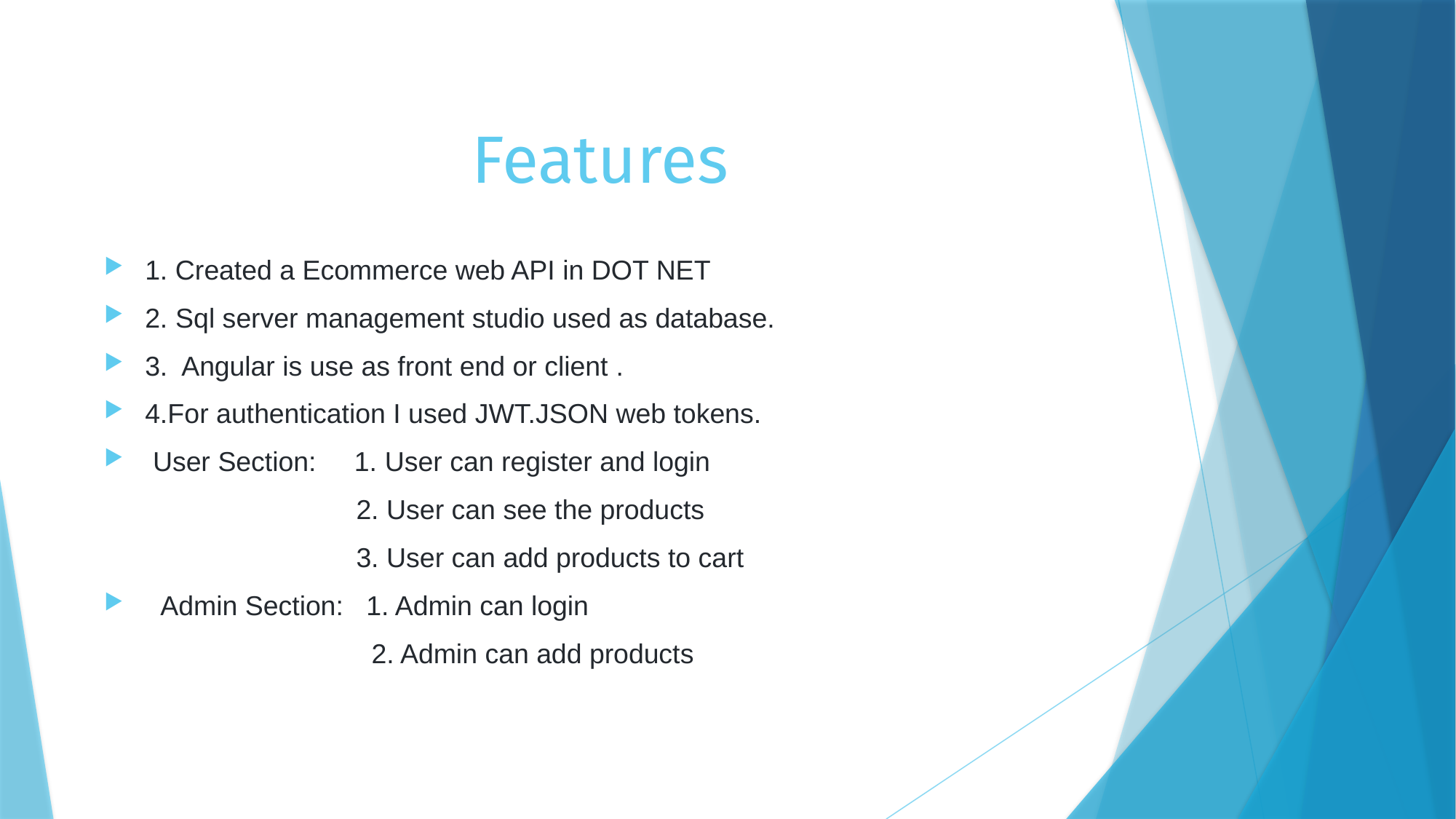

# Features
1. Created a Ecommerce web API in DOT NET
2. Sql server management studio used as database.
3.  Angular is use as front end or client .
4.For authentication I used JWT.JSON web tokens.
 User Section:     1. User can register and login
                                 2. User can see the products
                                 3. User can add products to cart
  Admin Section:   1. Admin can login
                                   2. Admin can add products